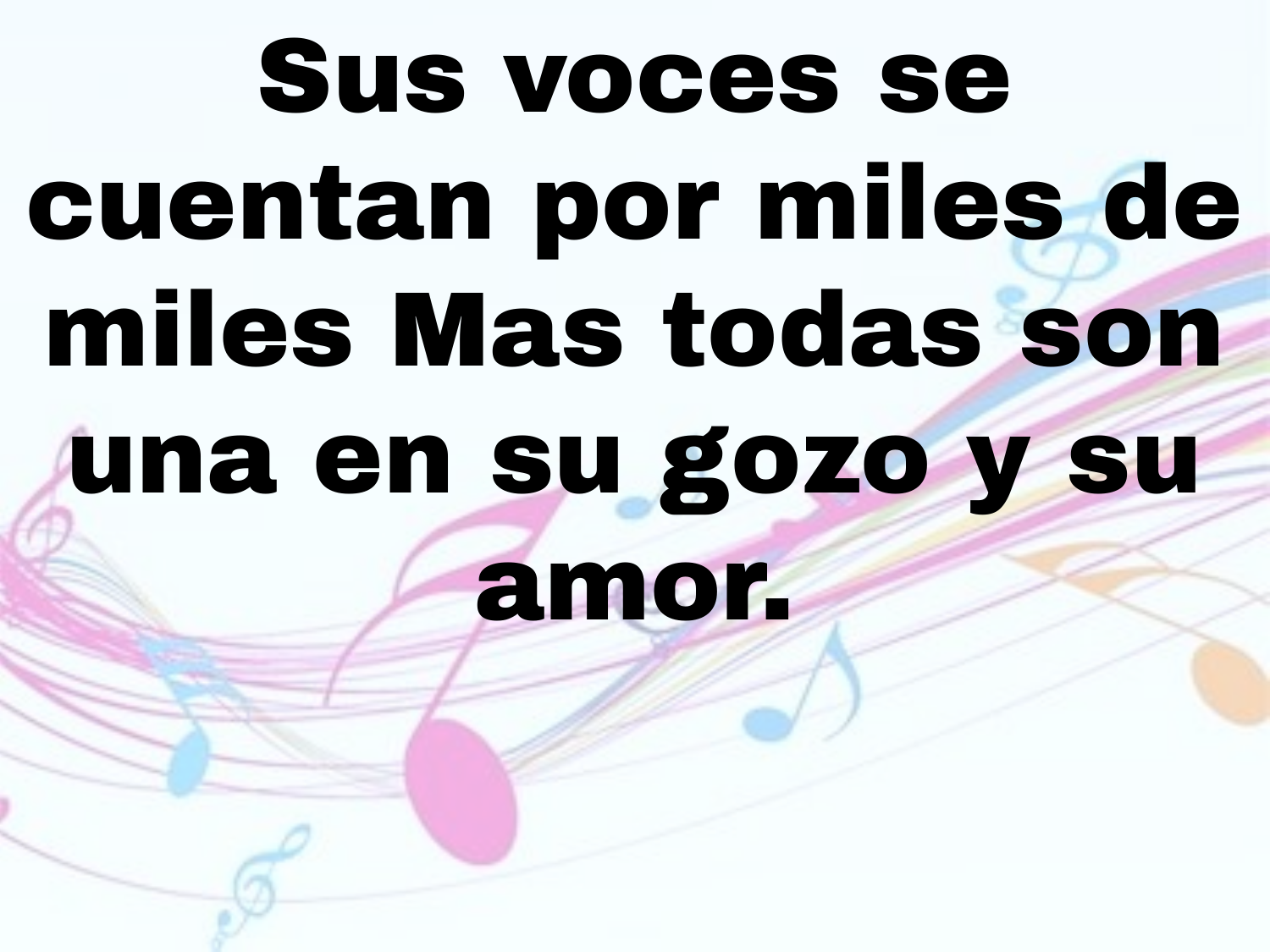

Sus voces se cuentan por miles de miles Mas todas son una en su gozo y su
amor.